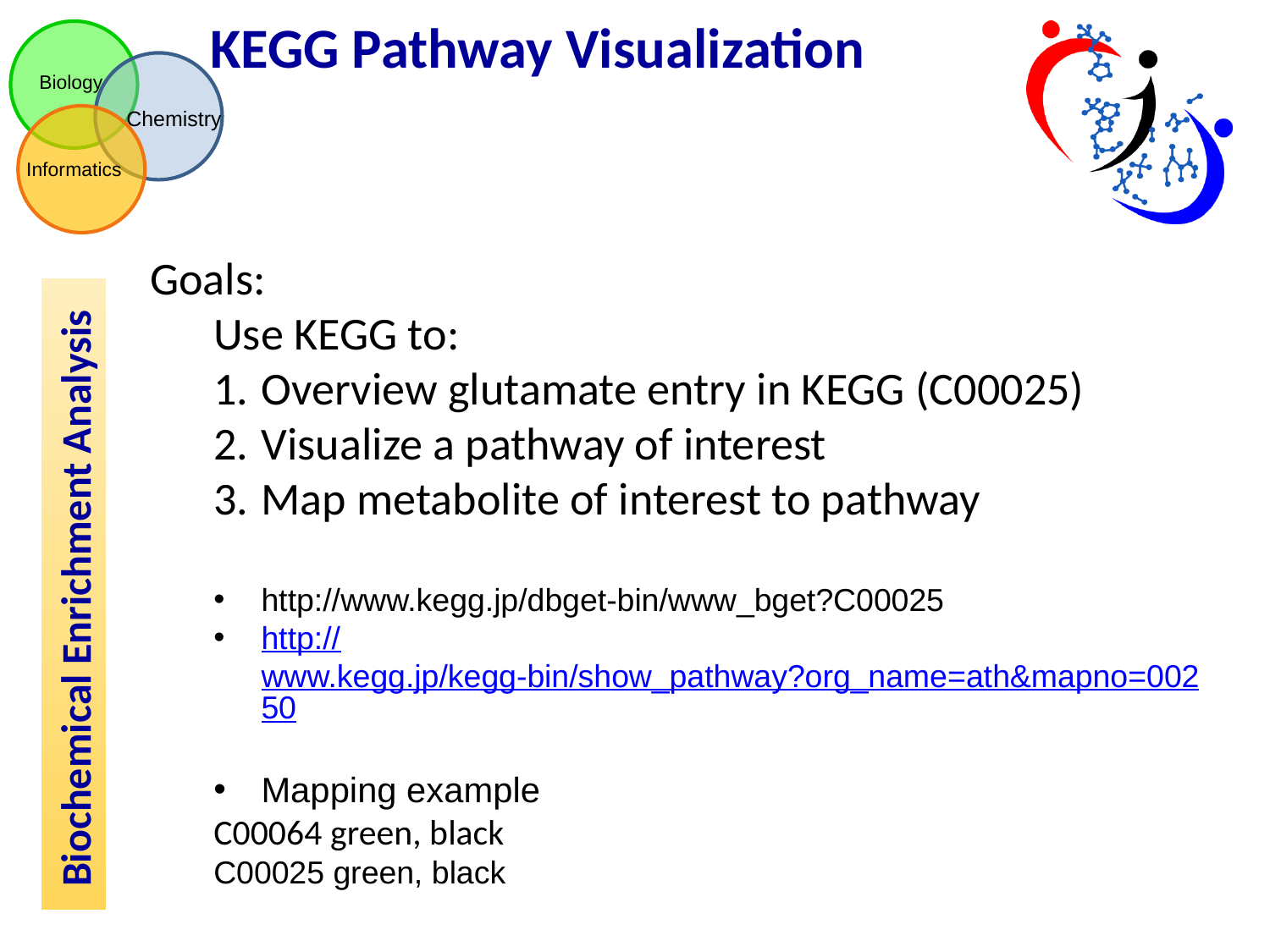

KEGG Pathway Visualization
Goals:
Use KEGG to:
Overview glutamate entry in KEGG (C00025)
Visualize a pathway of interest
Map metabolite of interest to pathway

http://www.kegg.jp/dbget-bin/www_bget?C00025
http://www.kegg.jp/kegg-bin/show_pathway?org_name=ath&mapno=00250

Mapping example
C00064 green, black
C00025 green, black

Biochemical Enrichment Analysis